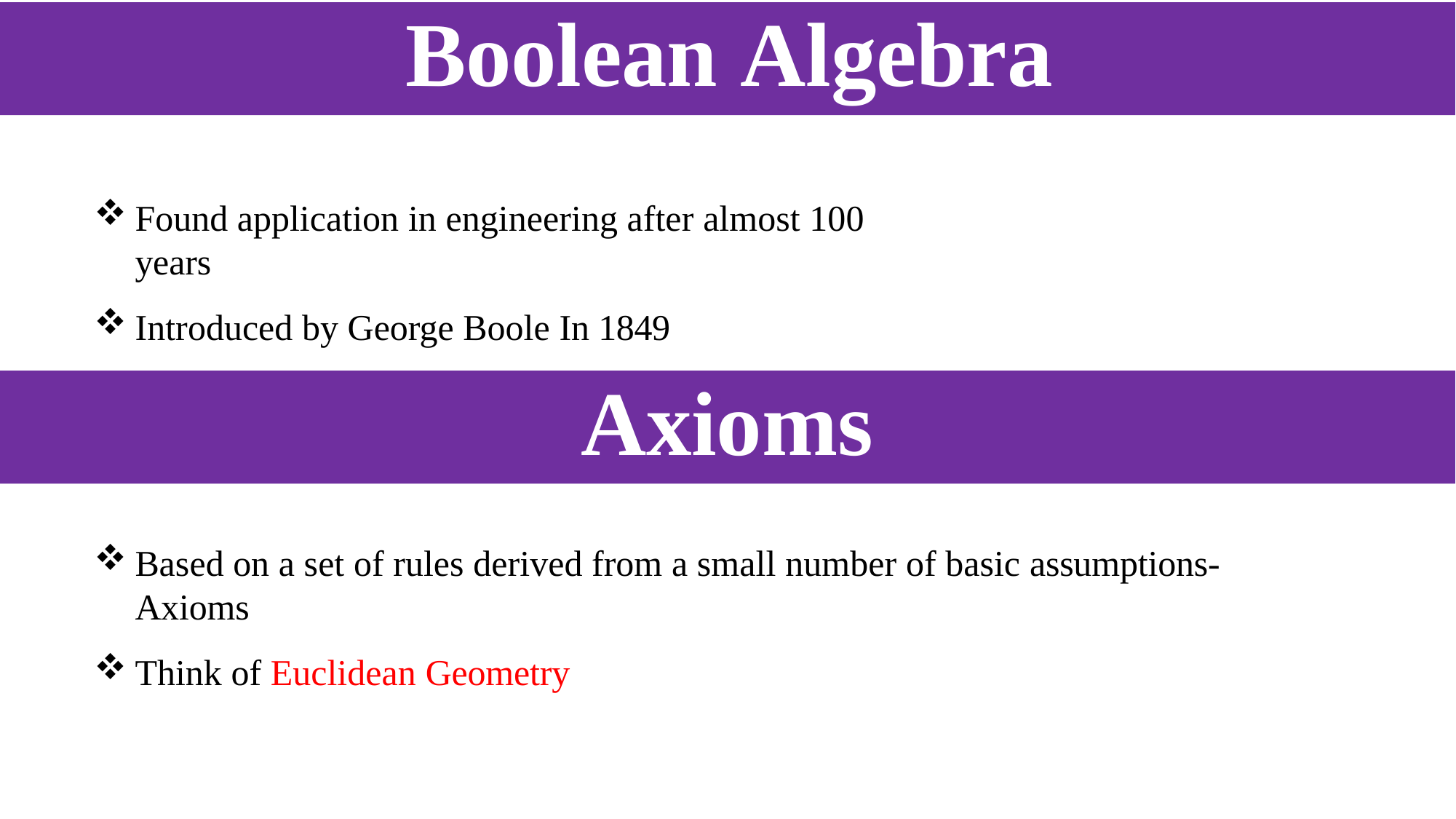

# Boolean Algebra
Found application in engineering after almost 100 years
Introduced by George Boole In 1849
Axioms

Based on a set of rules derived from a small number of basic assumptions- Axioms
Think of Euclidean Geometry